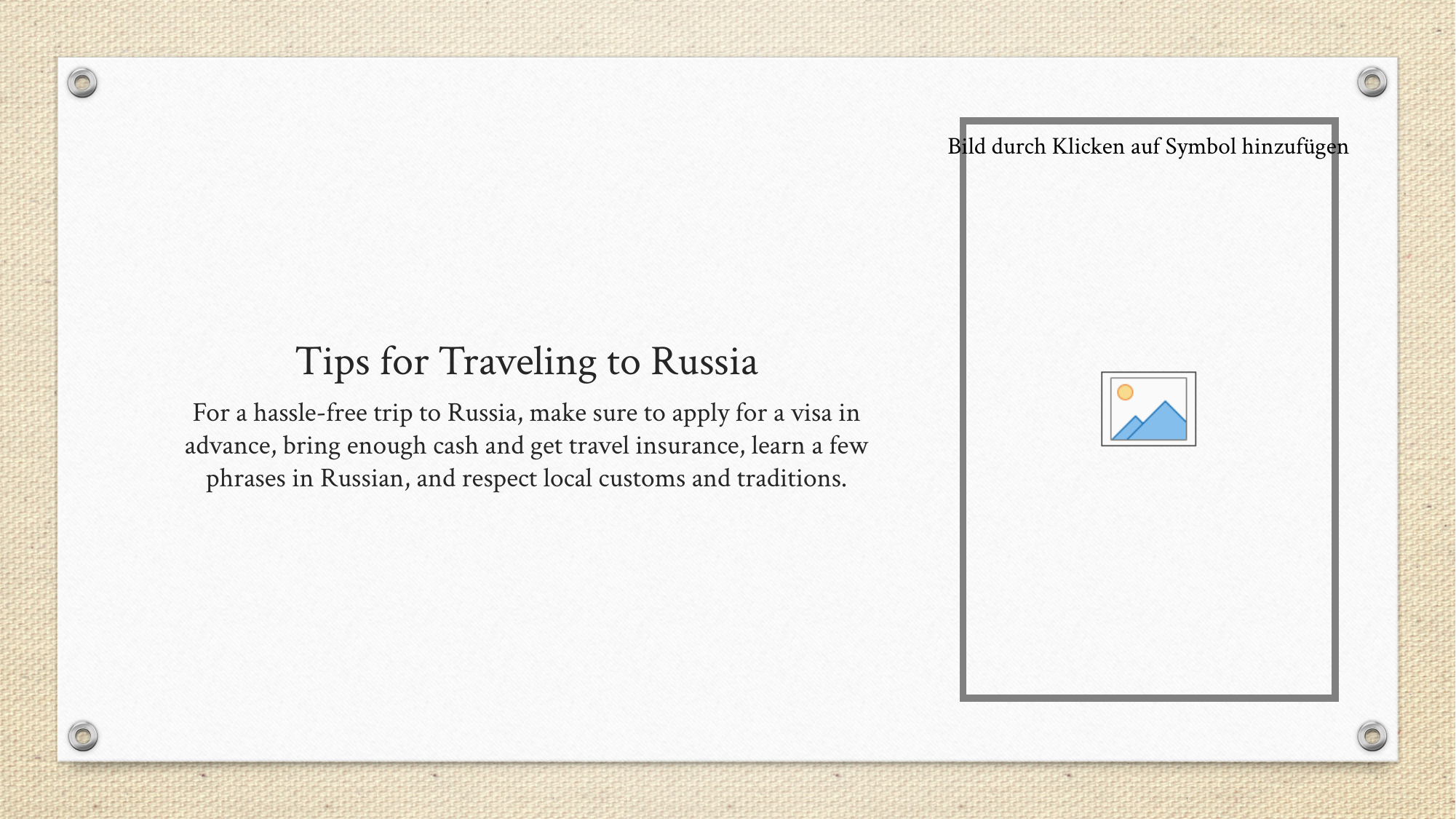

# Tips for Traveling to Russia
For a hassle-free trip to Russia, make sure to apply for a visa in advance, bring enough cash and get travel insurance, learn a few phrases in Russian, and respect local customs and traditions.